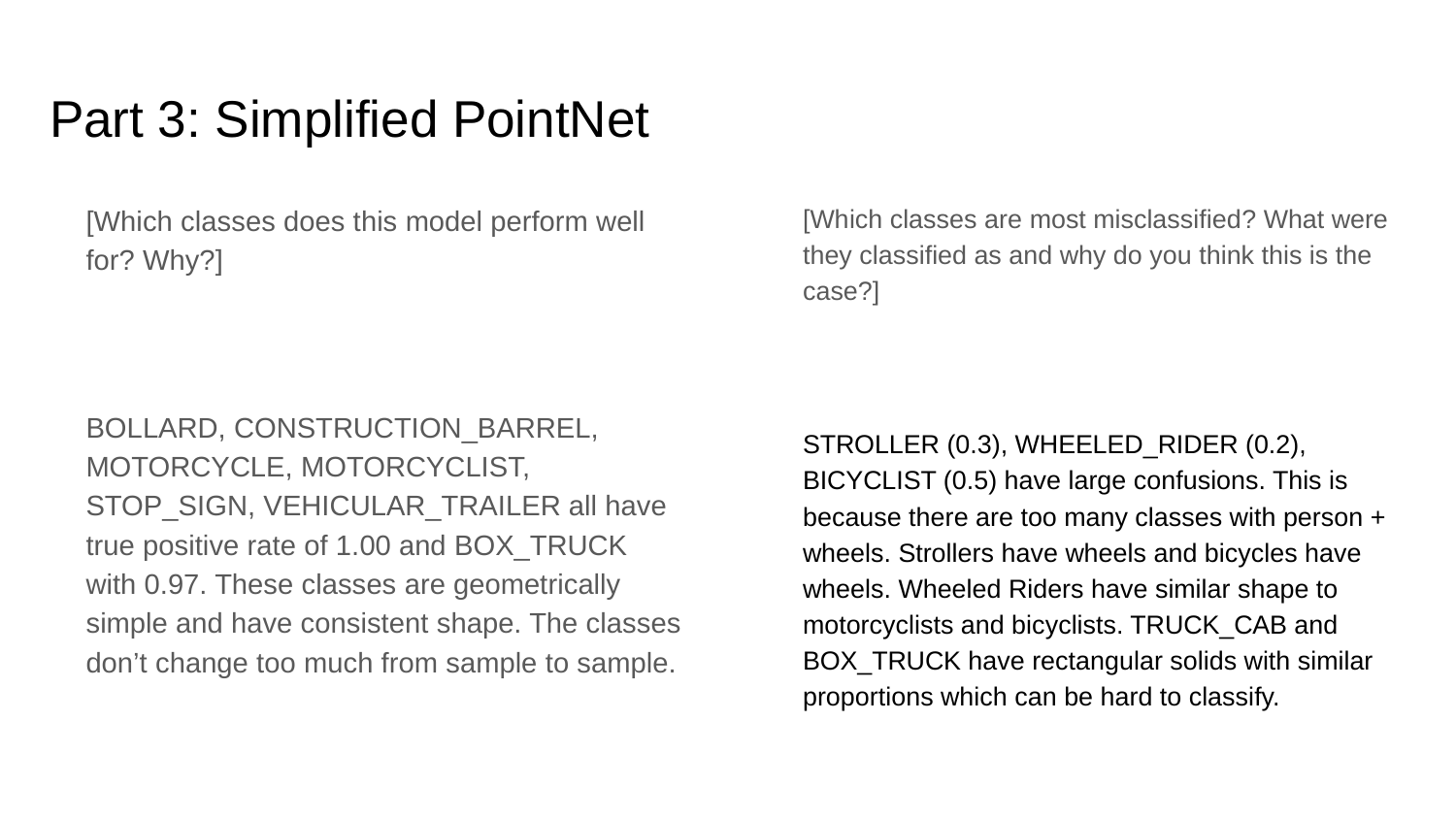

# Part 3: Simplified PointNet
[Which classes does this model perform well for? Why?]

BOLLARD, CONSTRUCTION_BARREL, MOTORCYCLE, MOTORCYCLIST, STOP_SIGN, VEHICULAR_TRAILER all have true positive rate of 1.00 and BOX_TRUCK with 0.97. These classes are geometrically simple and have consistent shape. The classes don’t change too much from sample to sample.
[Which classes are most misclassified? What were they classified as and why do you think this is the case?]

STROLLER (0.3), WHEELED_RIDER (0.2), BICYCLIST (0.5) have large confusions. This is because there are too many classes with person + wheels. Strollers have wheels and bicycles have wheels. Wheeled Riders have similar shape to motorcyclists and bicyclists. TRUCK_CAB and BOX_TRUCK have rectangular solids with similar proportions which can be hard to classify.